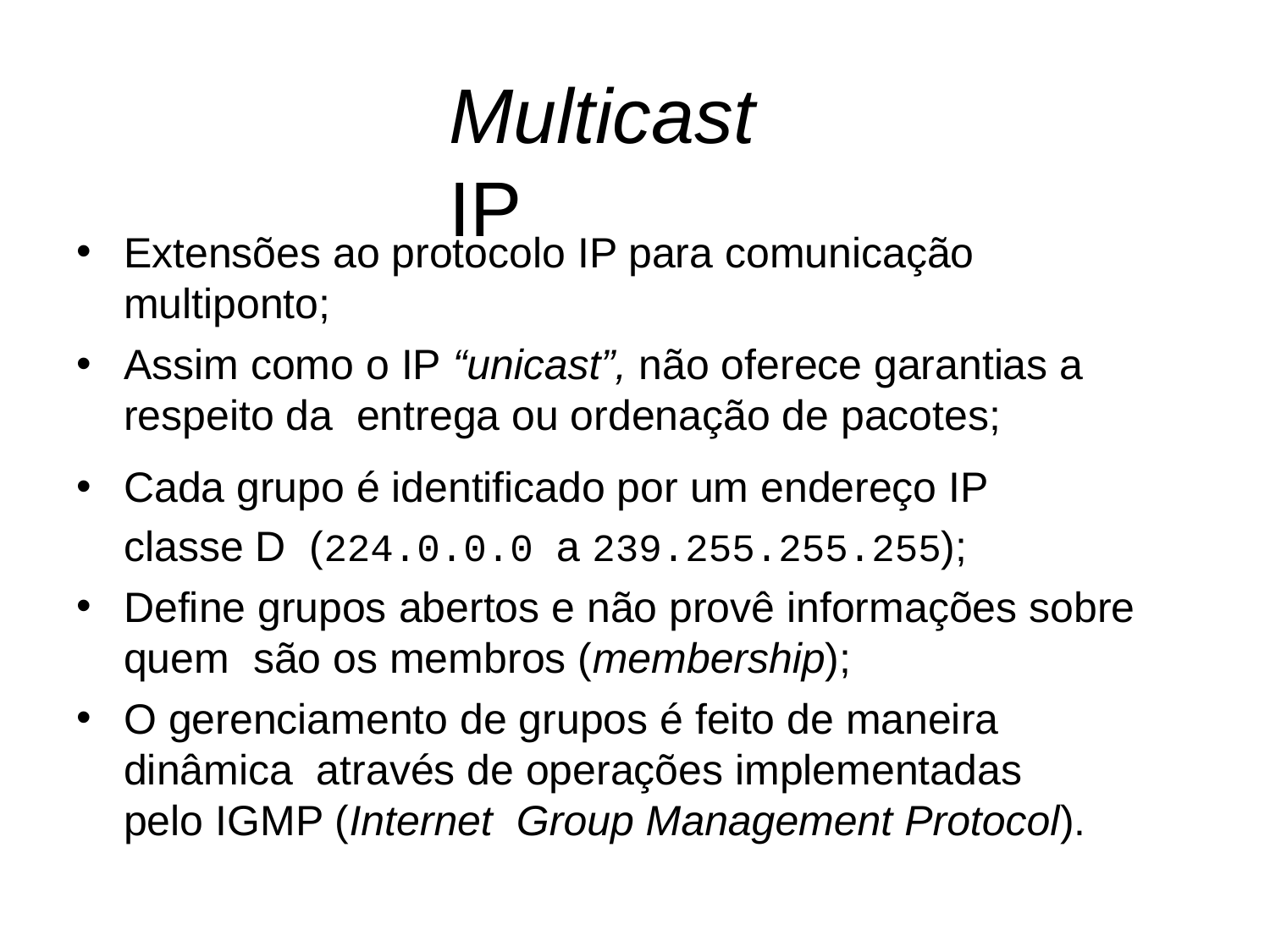

# Multicast IP
Extensões ao protocolo IP para comunicação multiponto;
Assim como o IP “unicast”, não oferece garantias a respeito da  entrega ou ordenação de pacotes;
Cada grupo é identificado por um endereço IP classe D  (224.0.0.0 a 239.255.255.255);
Define grupos abertos e não provê informações sobre quem  são os membros (membership);
O gerenciamento de grupos é feito de maneira dinâmica  através de operações implementadas pelo IGMP (Internet  Group Management Protocol).